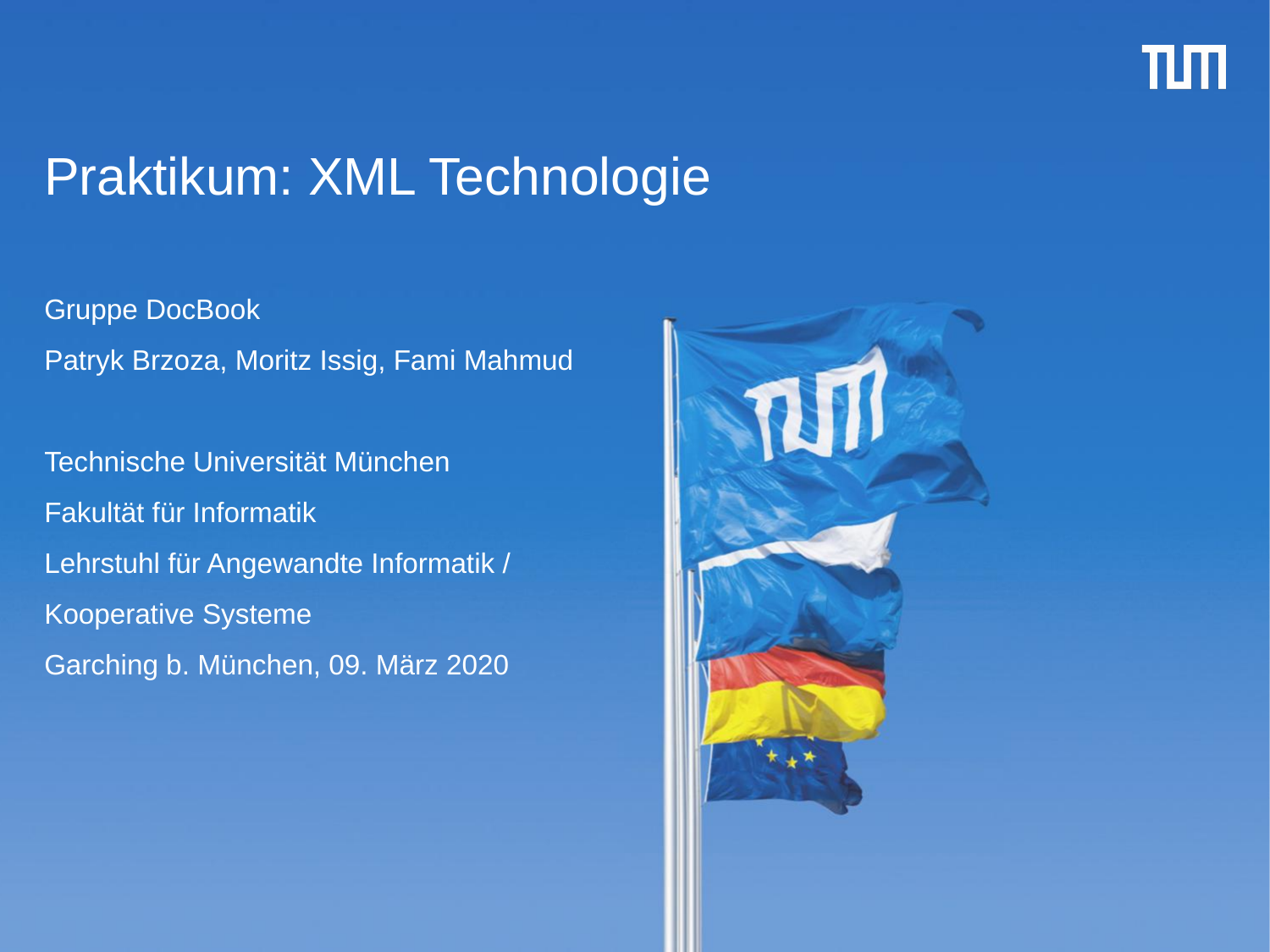

# Praktikum: XML Technologie
Gruppe DocBook
Patryk Brzoza, Moritz Issig, Fami Mahmud

Technische Universität München
Fakultät für Informatik
Lehrstuhl für Angewandte Informatik /
Kooperative Systeme
Garching b. München, 09. März 2020